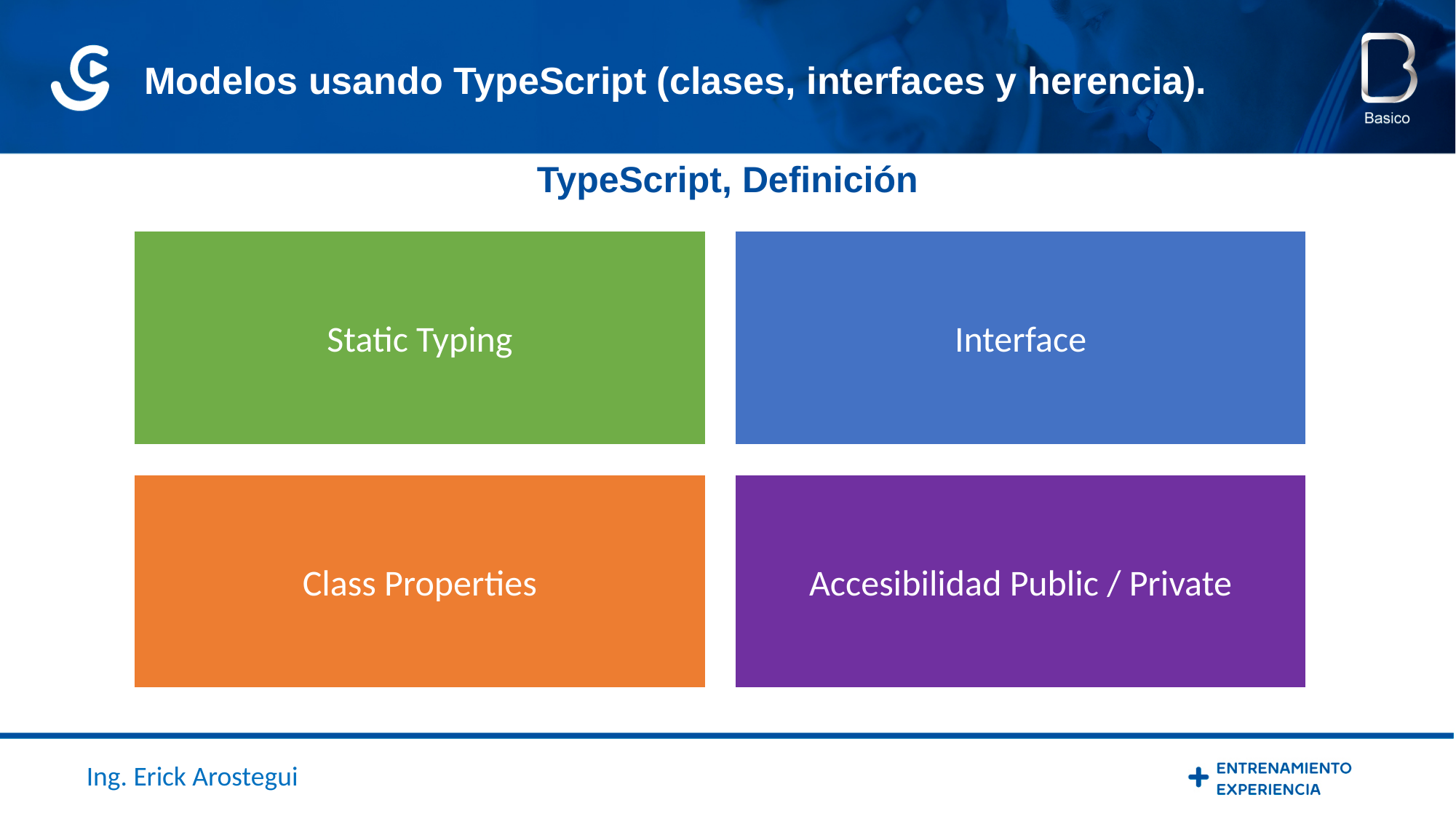

Modelos usando TypeScript (clases, interfaces y herencia).
TypeScript, Definición
Static Typing
Interface
Class Properties
Accesibilidad Public / Private